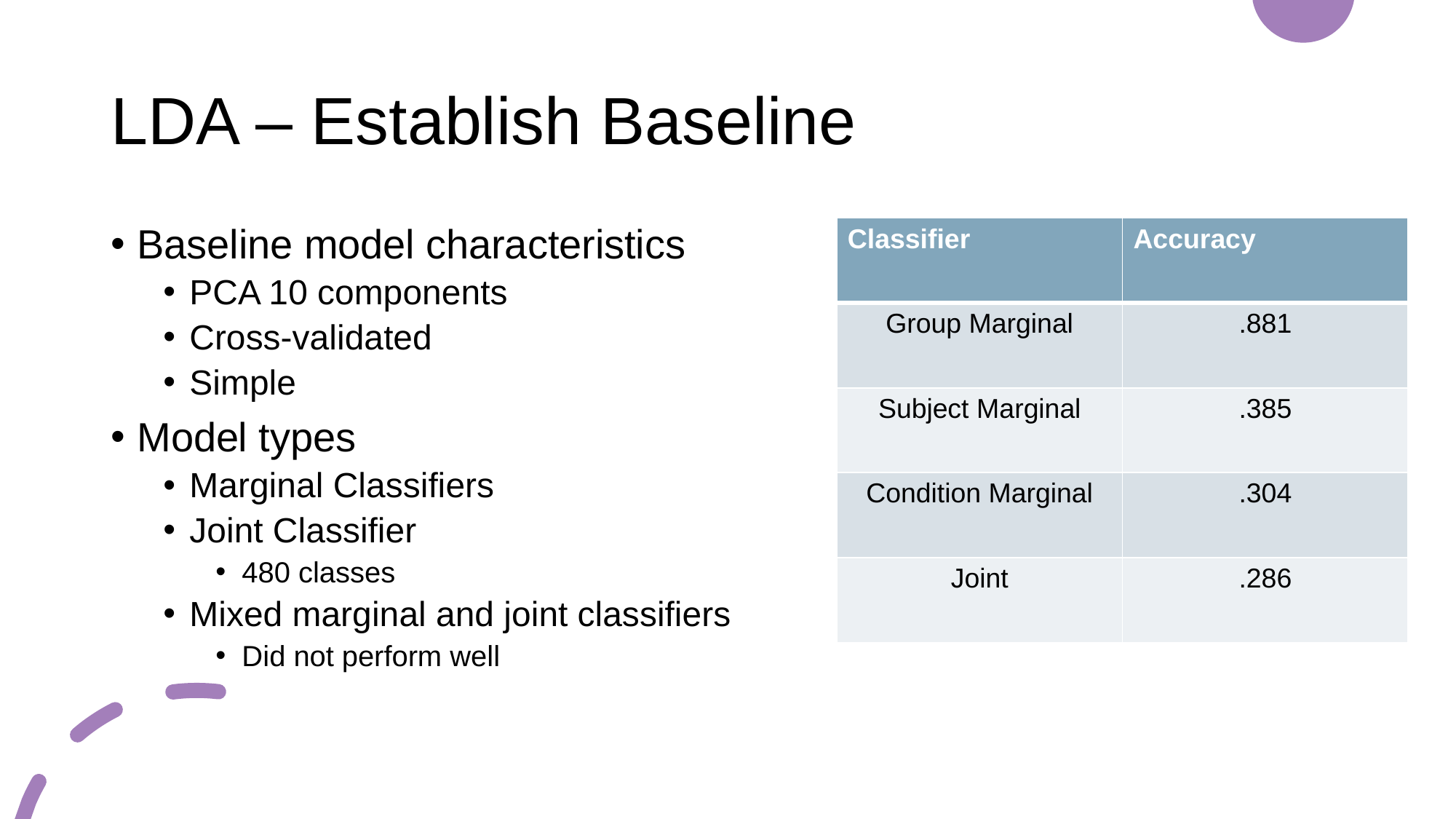

# LDA – Establish Baseline
Baseline model characteristics
PCA 10 components
Cross-validated
Simple
Model types
Marginal Classifiers
Joint Classifier
480 classes
Mixed marginal and joint classifiers
Did not perform well

| Classifier | Accuracy |
| --- | --- |
| Group Marginal | .881 |
| Subject Marginal | .385 |
| Condition Marginal | .304 |
| Joint | .286 |